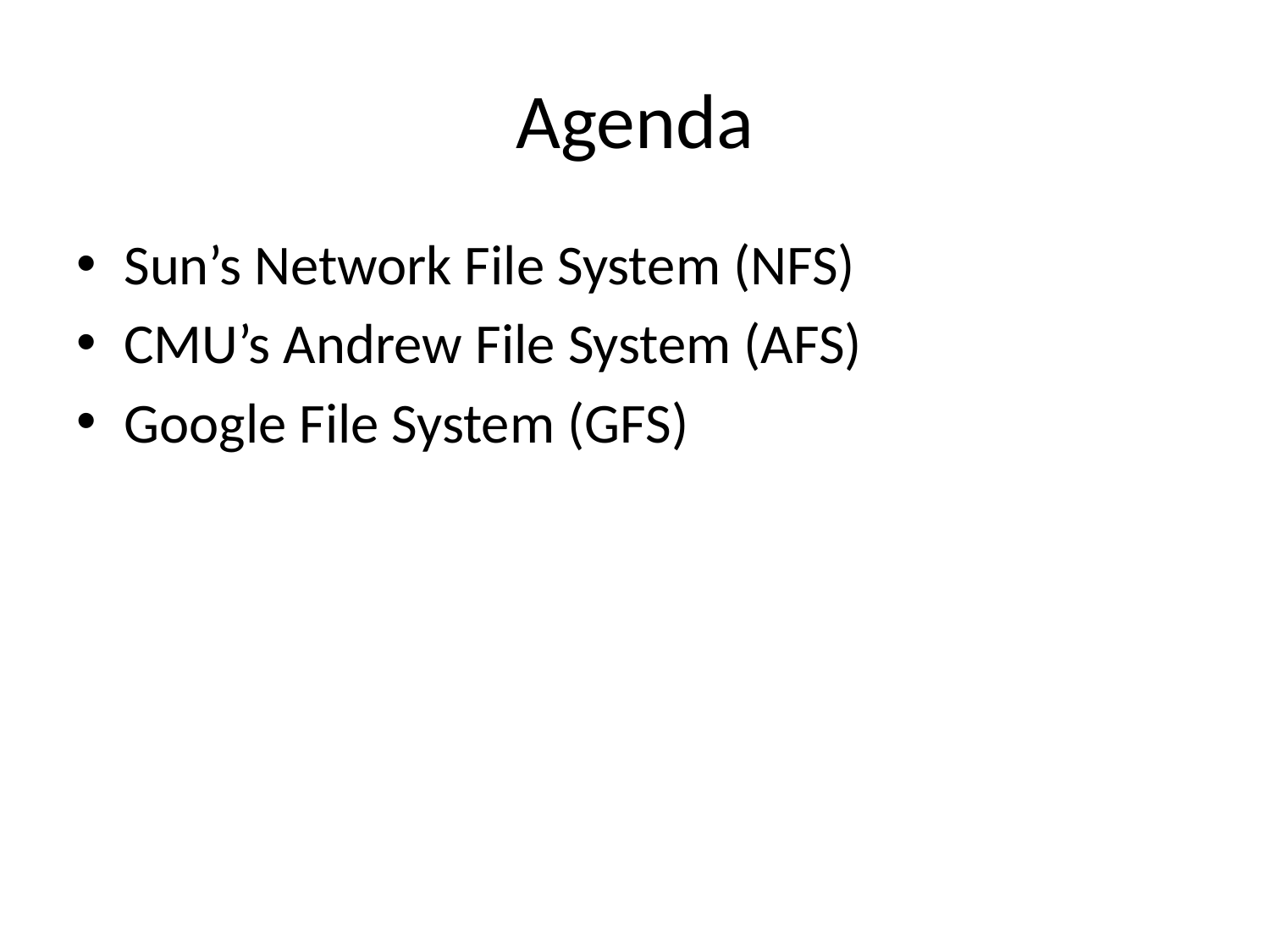

# Agenda
Sun’s Network File System (NFS)
CMU’s Andrew File System (AFS)
Google File System (GFS)